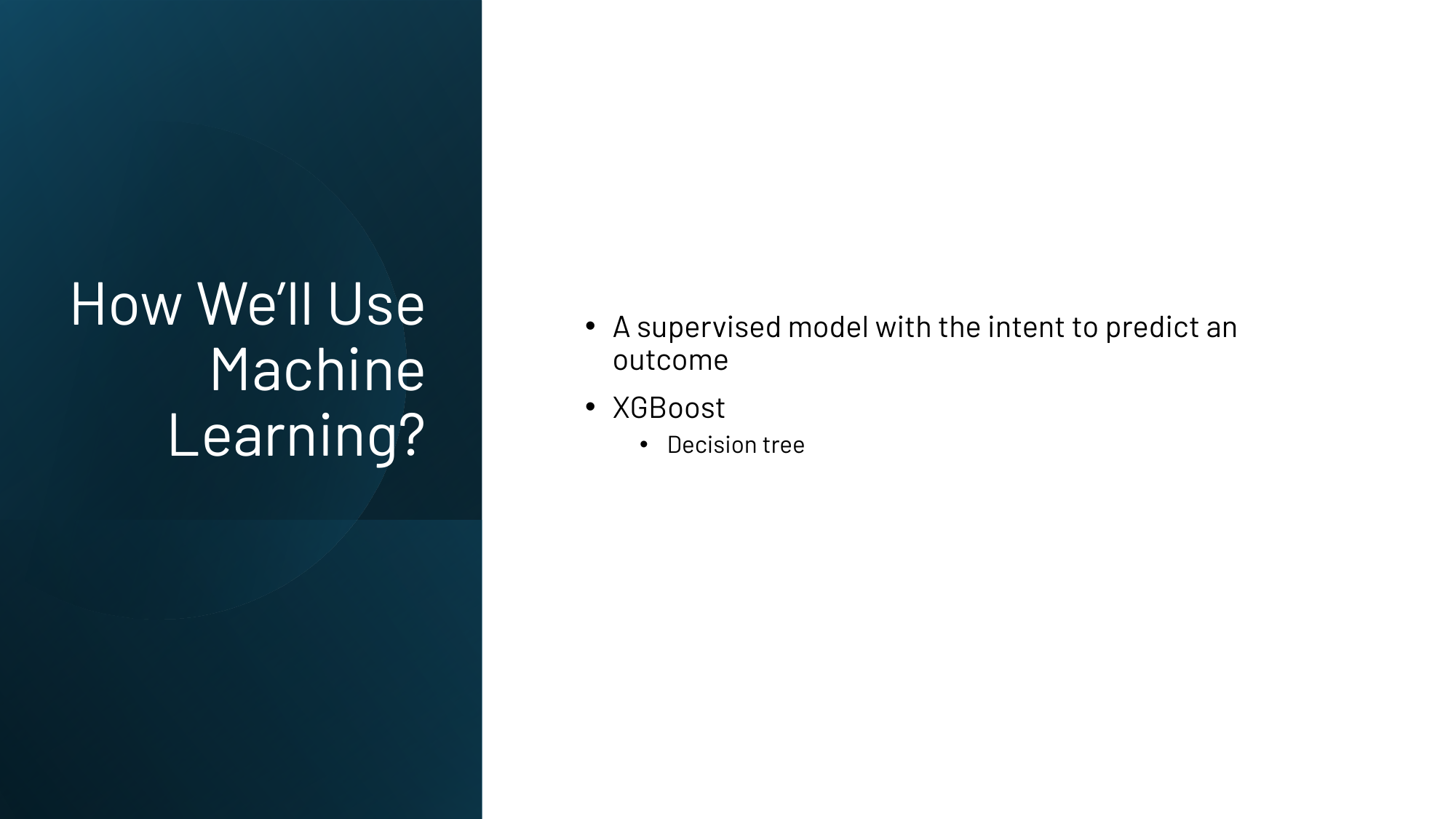

# How We’ll Use Machine Learning?
A supervised model with the intent to predict an outcome
XGBoost
Decision tree